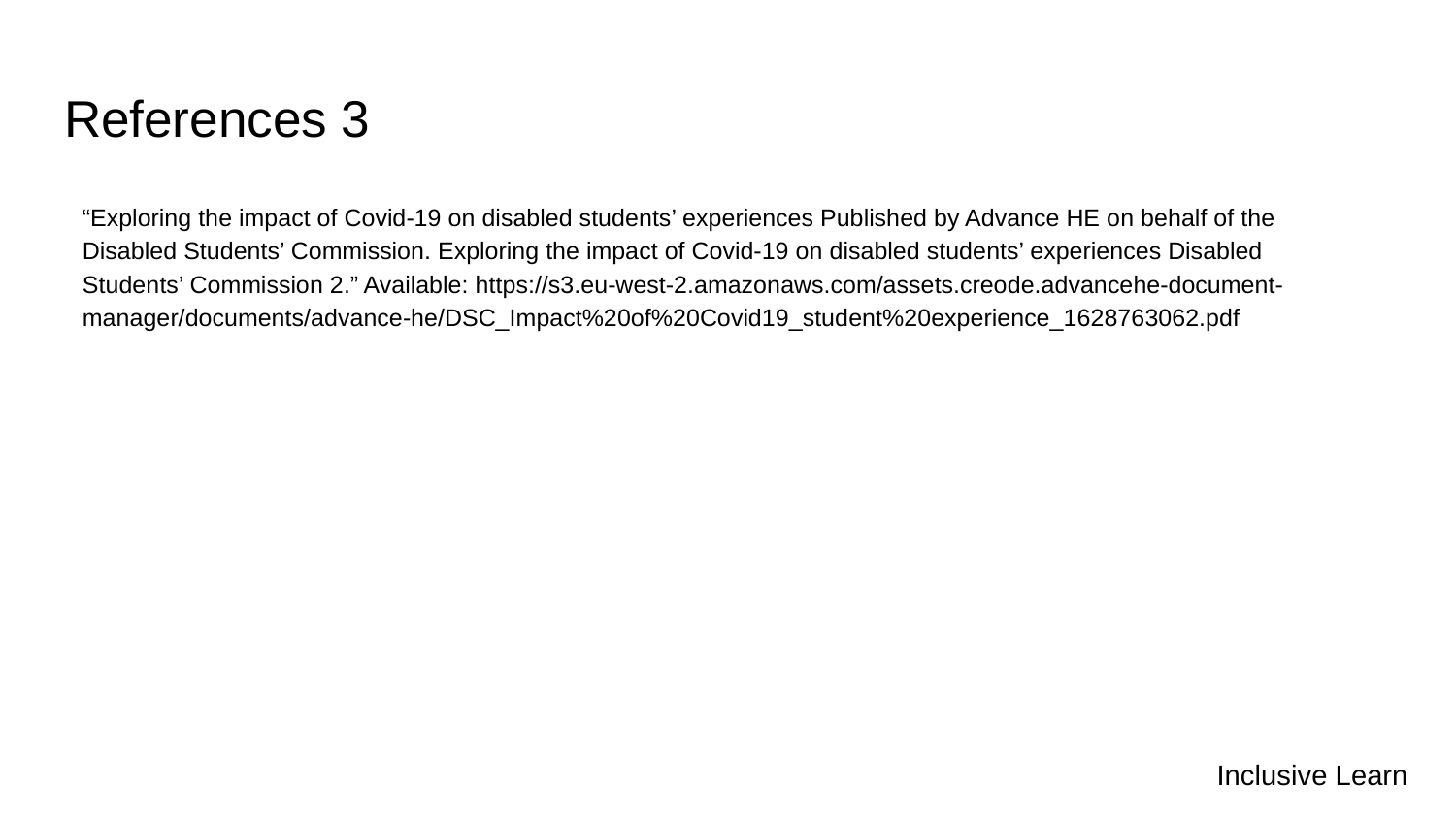

# References 3
“Exploring the impact of Covid-19 on disabled students’ experiences Published by Advance HE on behalf of the Disabled Students’ Commission. Exploring the impact of Covid-19 on disabled students’ experiences Disabled Students’ Commission 2.” Available: https://s3.eu-west-2.amazonaws.com/assets.creode.advancehe-document-manager/documents/advance-he/DSC_Impact%20of%20Covid19_student%20experience_1628763062.pdf
‌

Inclusive Learn